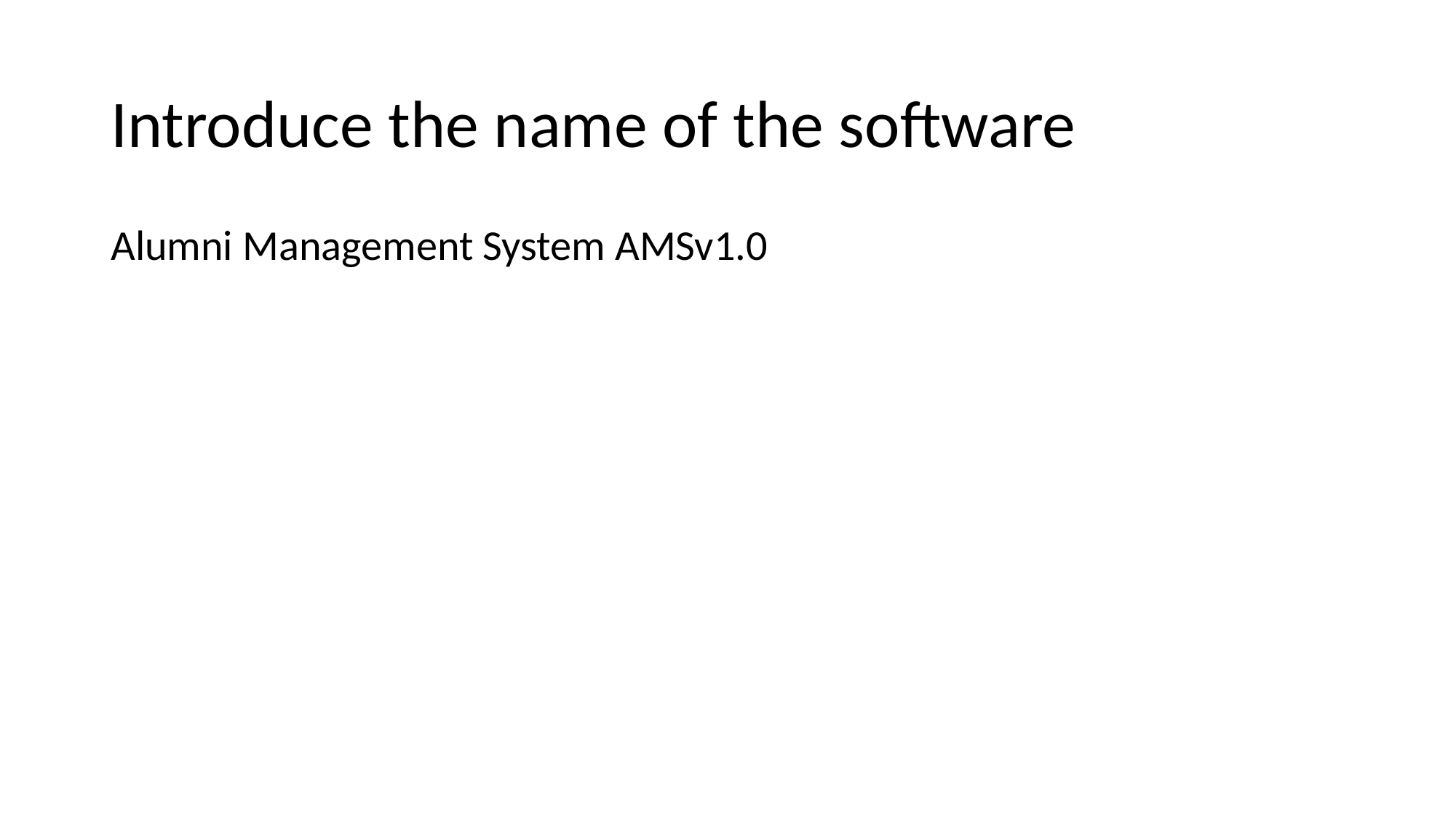

# Introduce the name of the software
Alumni Management System AMSv1.0